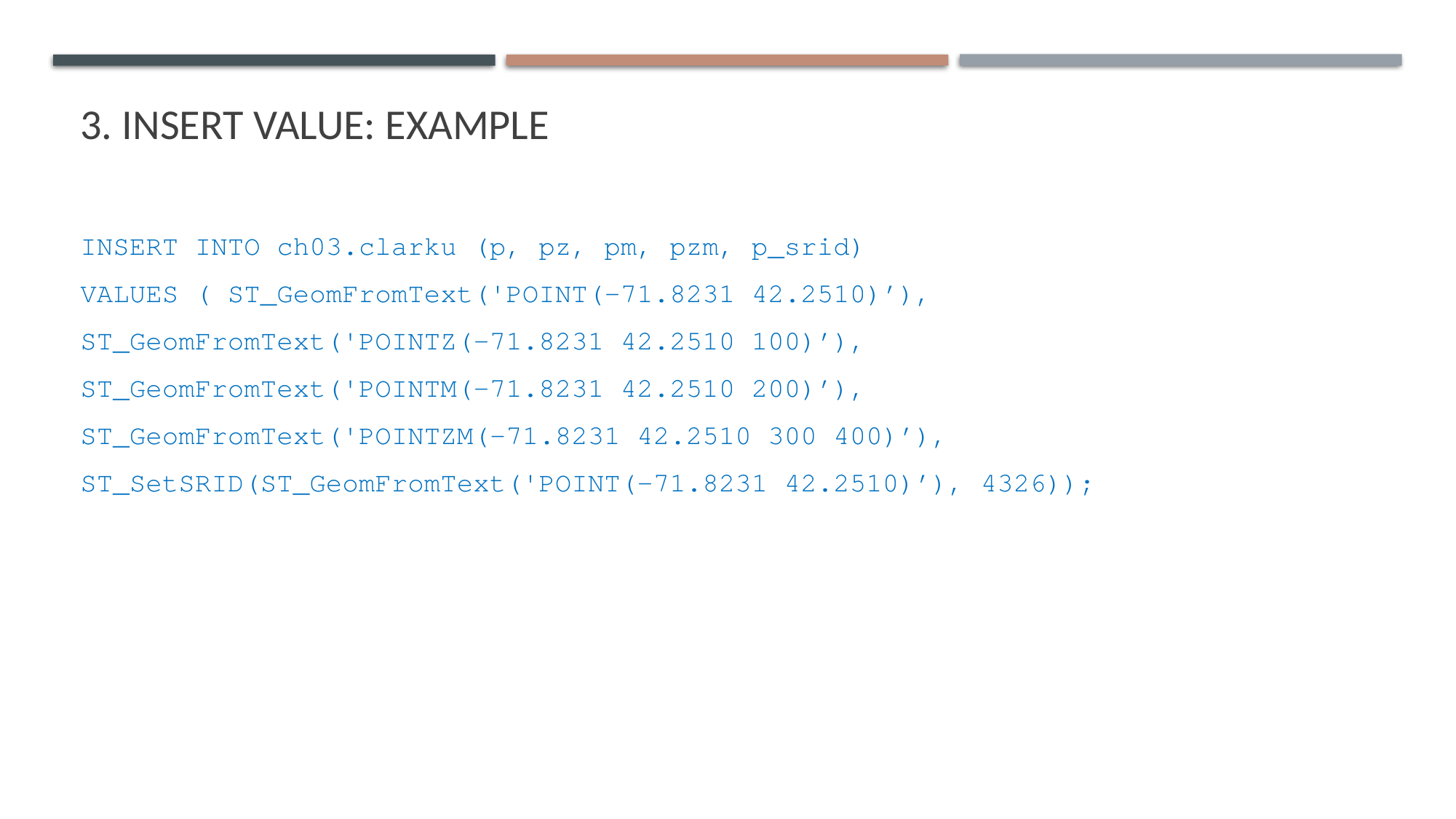

# 3. Insert value: example
INSERT INTO ch03.clarku (p, pz, pm, pzm, p_srid)
VALUES ( ST_GeomFromText('POINT(-71.8231 42.2510)’),
ST_GeomFromText('POINTZ(-71.8231 42.2510 100)’),
ST_GeomFromText('POINTM(-71.8231 42.2510 200)’),
ST_GeomFromText('POINTZM(-71.8231 42.2510 300 400)’),
ST_SetSRID(ST_GeomFromText('POINT(-71.8231 42.2510)’), 4326));